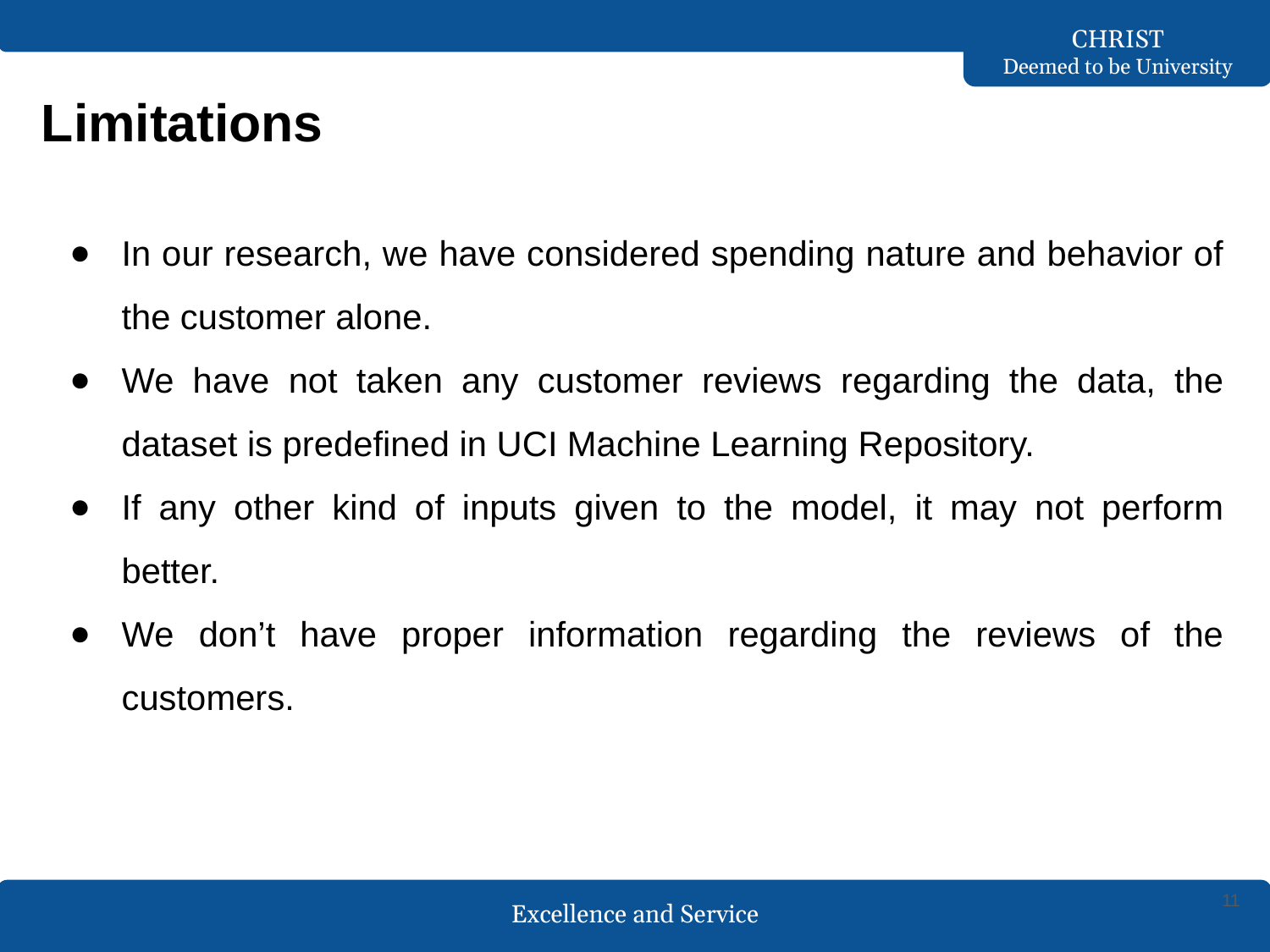

# Limitations
In our research, we have considered spending nature and behavior of the customer alone.
We have not taken any customer reviews regarding the data, the dataset is predefined in UCI Machine Learning Repository.
If any other kind of inputs given to the model, it may not perform better.
We don’t have proper information regarding the reviews of the customers.
11